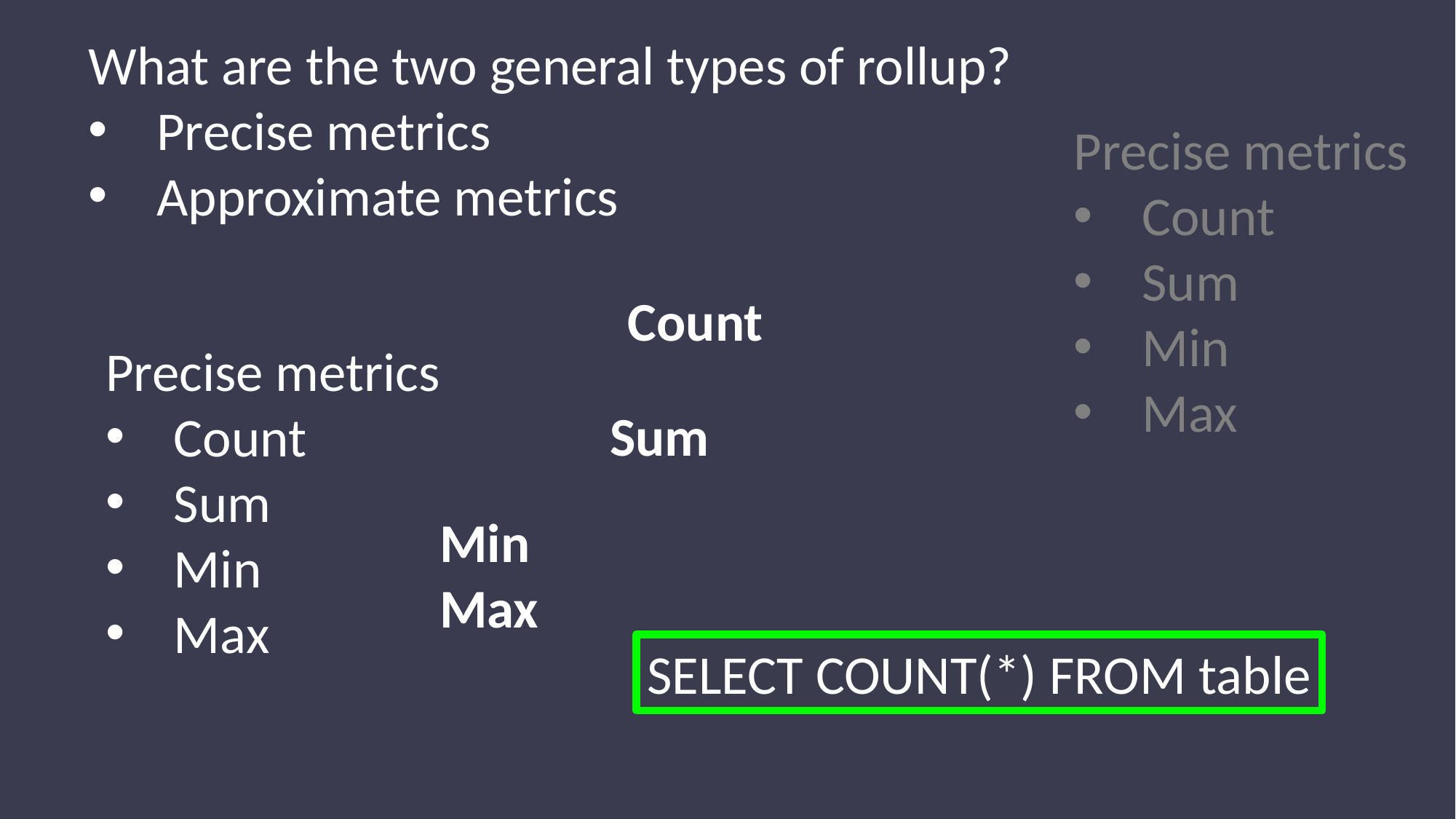

What are the two general types of rollup?
Precise metrics
Approximate metrics
Precise metrics
Count
Sum
Min
Max
Count
Precise metrics
Count
Sum
Min
Max
Sum
Min
Max
SELECT COUNT(*) FROM table